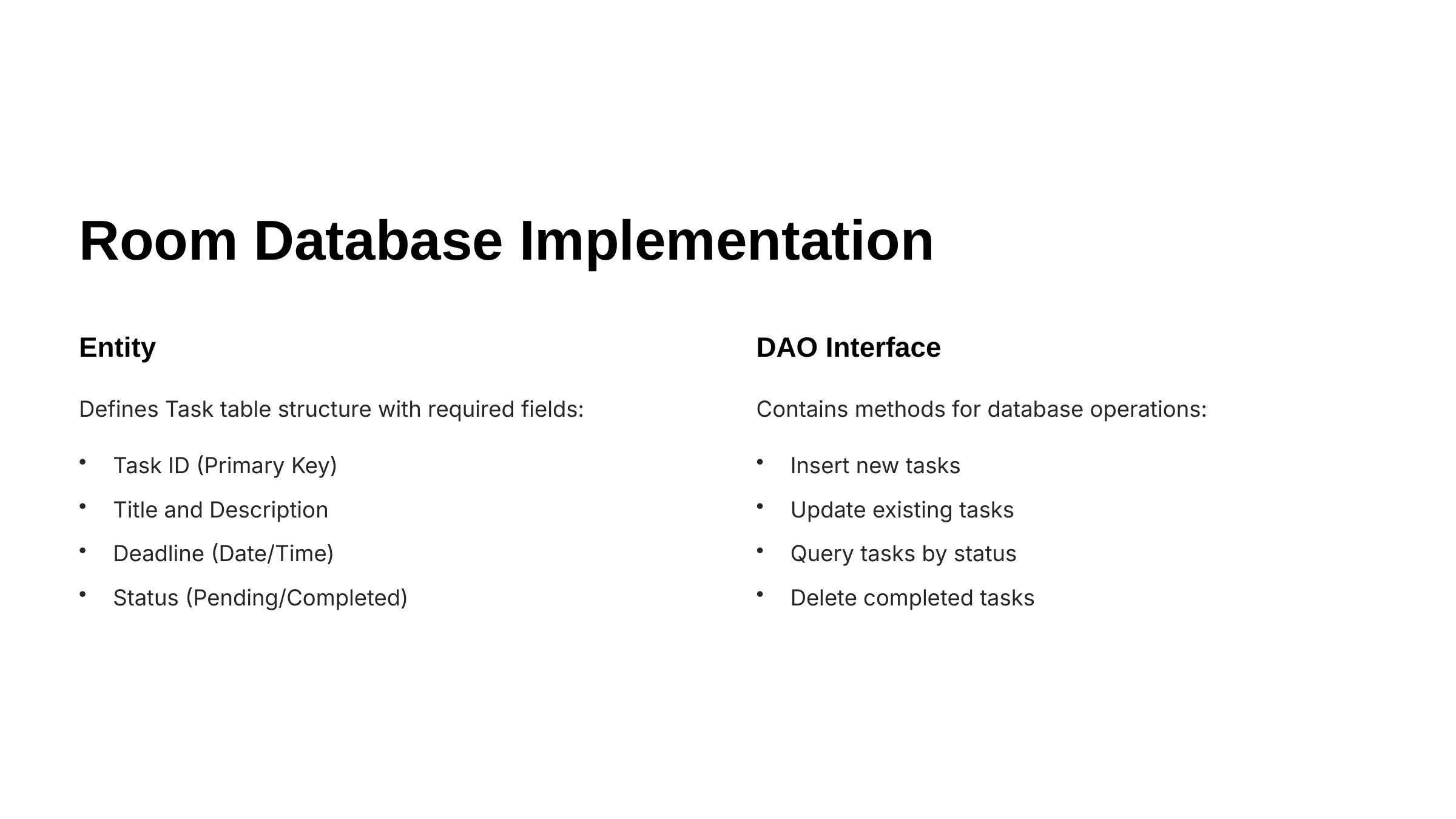

Room Database Implementation
Entity
DAO Interface
Defines Task table structure with required fields:
Contains methods for database operations:
Task ID (Primary Key)
Insert new tasks
Title and Description
Update existing tasks
Deadline (Date/Time)
Query tasks by status
Status (Pending/Completed)
Delete completed tasks